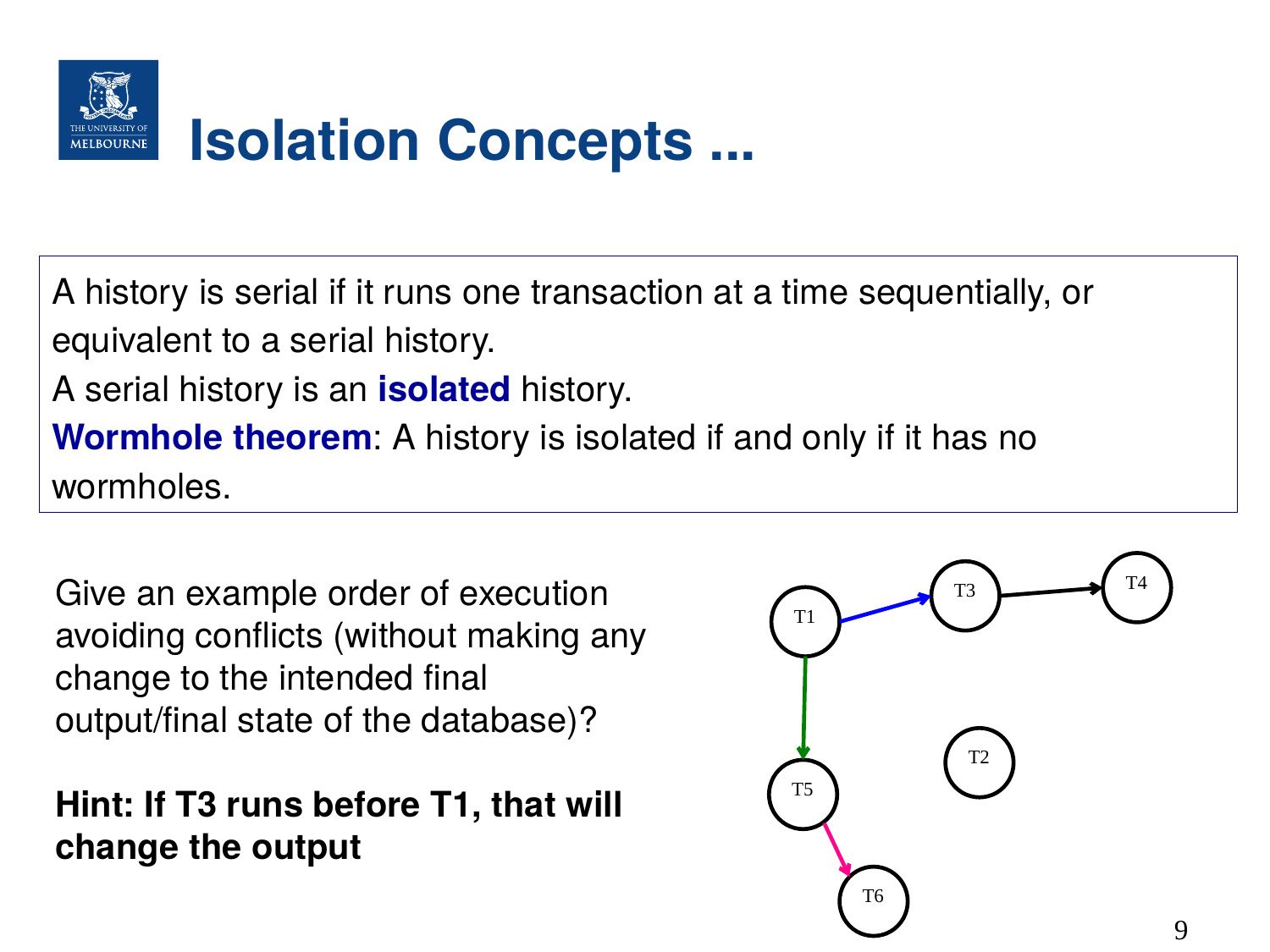

# Isolation Concepts ...

A history is serial if it runs one transaction at a time sequentially, or equivalent to a serial history.
A serial history is an isolated history.
Wormhole theorem: A history is isolated if and only if it has no wormholes.
T4
T3
T1
T2
T5
T6
Give an example order of execution avoiding conflicts (without making any change to the intended final output/final state of the database)?

Hint: If T3 runs before T1, that will change the output